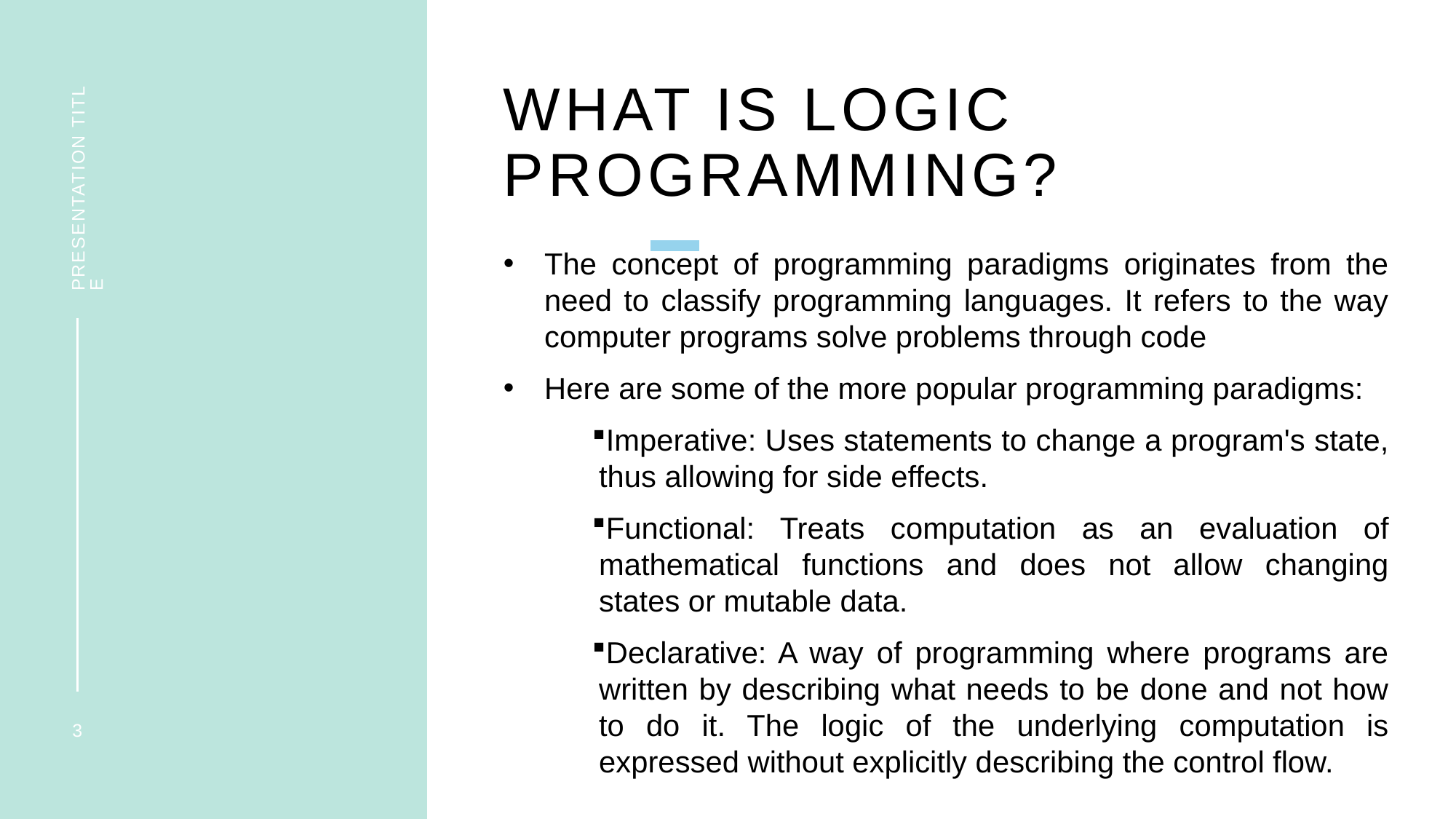

# What is logic programming?
presentation title
The concept of programming paradigms originates from the need to classify programming languages. It refers to the way computer programs solve problems through code
Here are some of the more popular programming paradigms:
Imperative: Uses statements to change a program's state, thus allowing for side effects.
Functional: Treats computation as an evaluation of mathematical functions and does not allow changing states or mutable data.
Declarative: A way of programming where programs are written by describing what needs to be done and not how to do it. The logic of the underlying computation is expressed without explicitly describing the control flow.
3